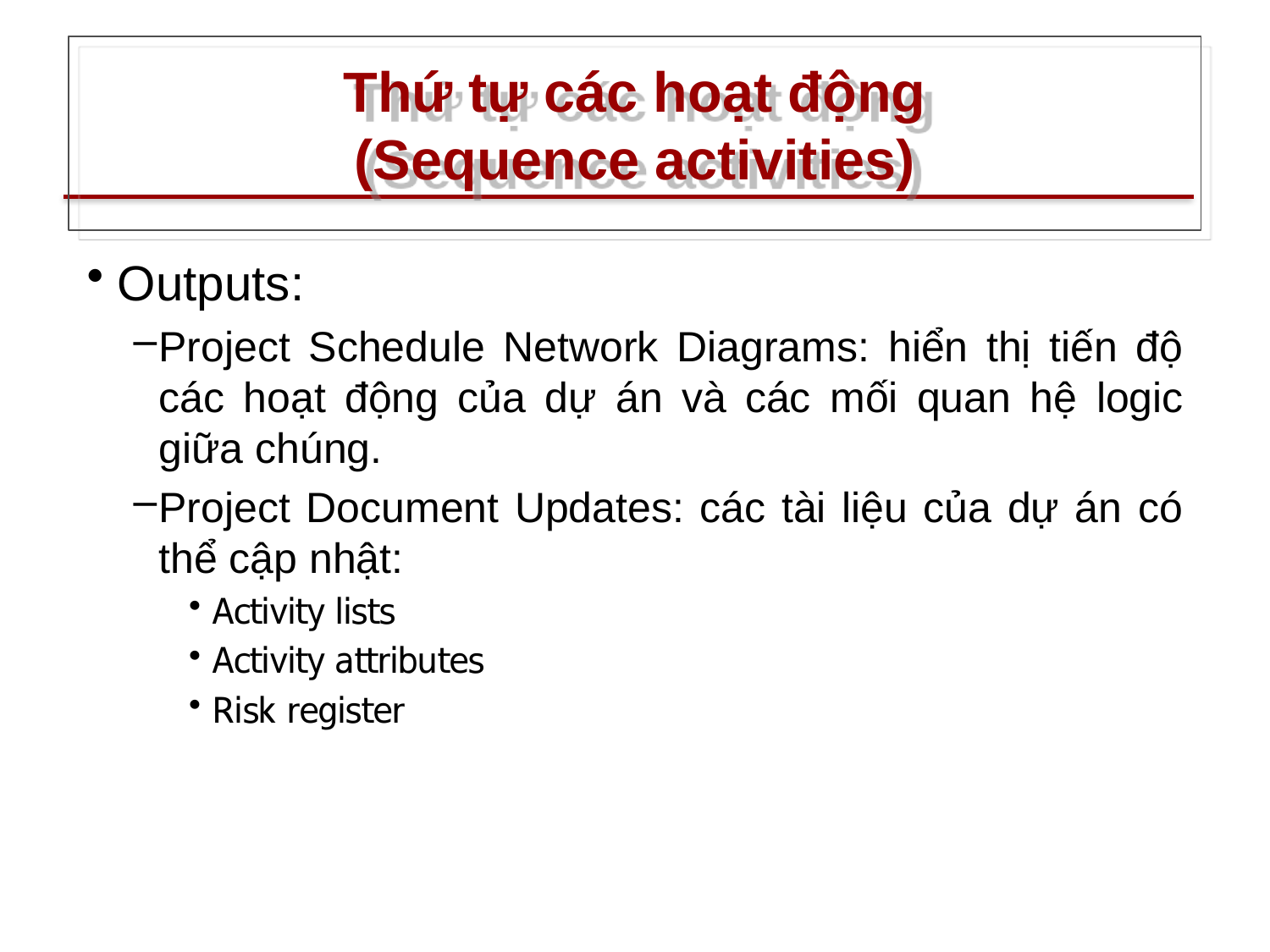

# Thứ tự các hoạt động (Sequence activities)
Outputs:
Project Schedule Network Diagrams: hiển thị tiến độ các hoạt động của dự án và các mối quan hệ logic giữa chúng.
Project Document Updates: các tài liệu của dự án có thể cập nhật:
Activity lists
Activity attributes
Risk register